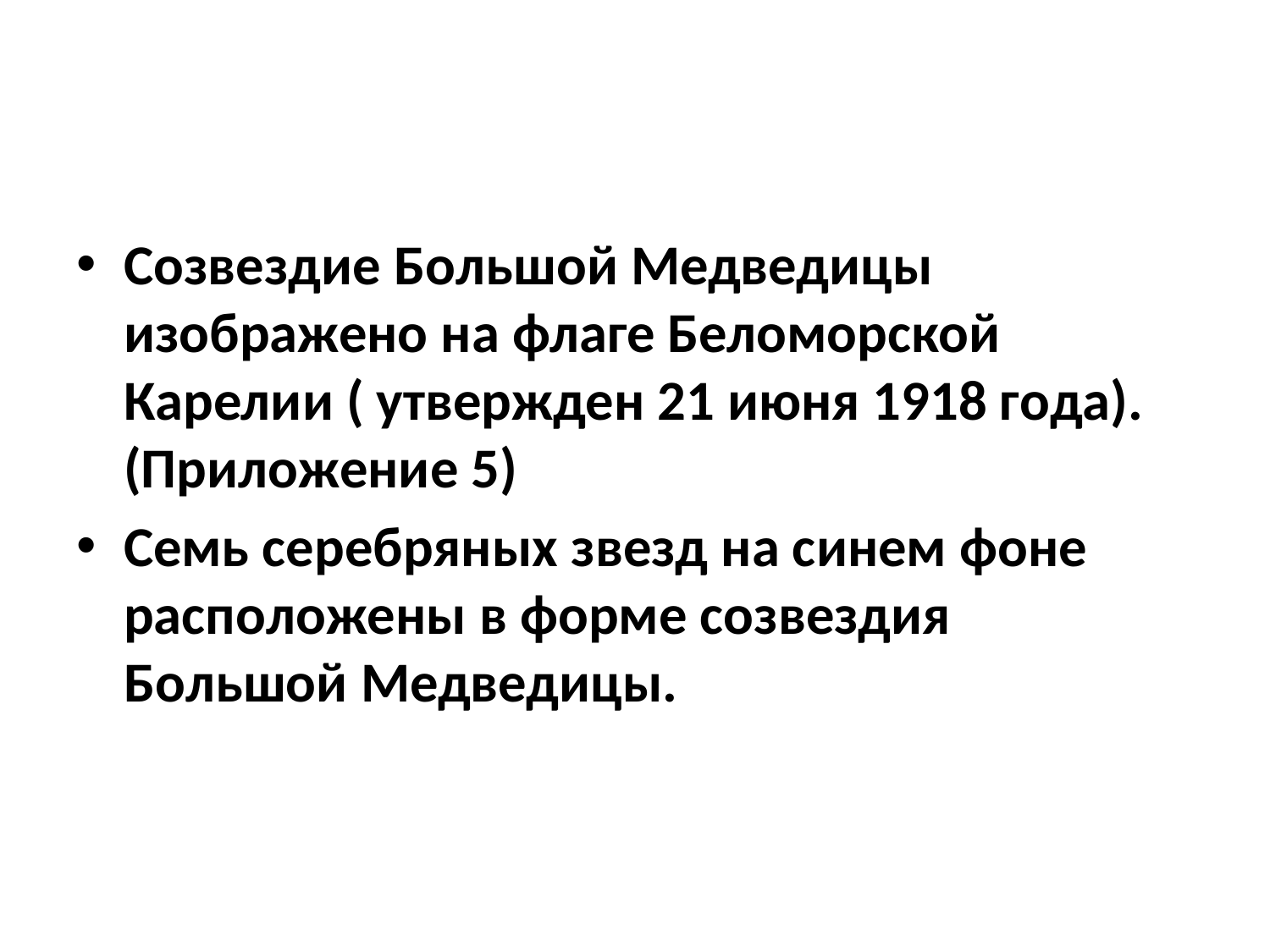

#
Созвездие Большой Медведицы изображено на флаге Беломорской Карелии ( утвержден 21 июня 1918 года). (Приложение 5)
Семь серебряных звезд на синем фоне расположены в форме созвездия      Большой Медведицы.